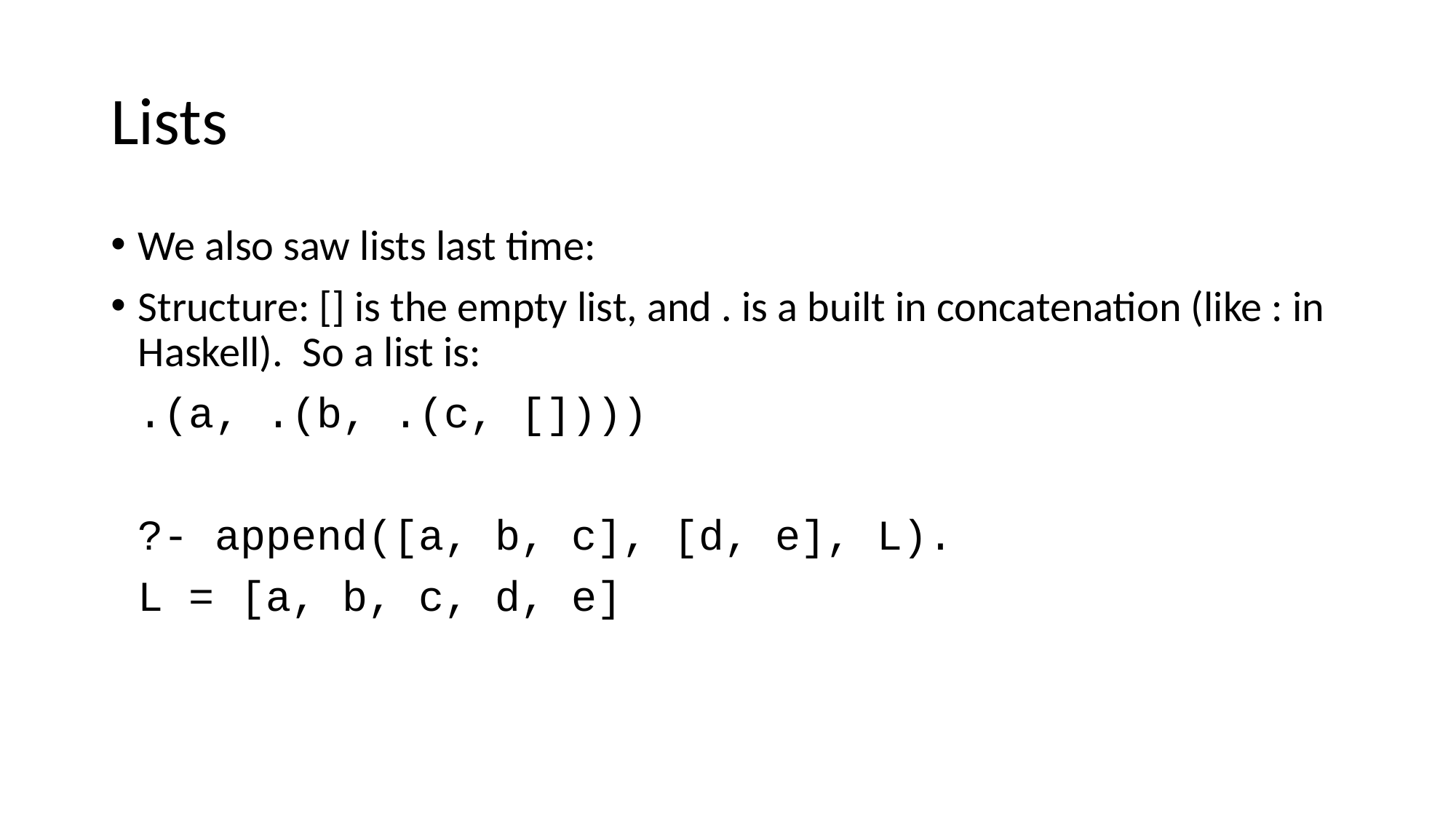

# Lists
We also saw lists last time:
Structure: [] is the empty list, and . is a built in concatenation (like : in Haskell).  So a list is:
	.(a, .(b, .(c, [])))

	?- append([a, b, c], [d, e], L).
	L = [a, b, c, d, e]